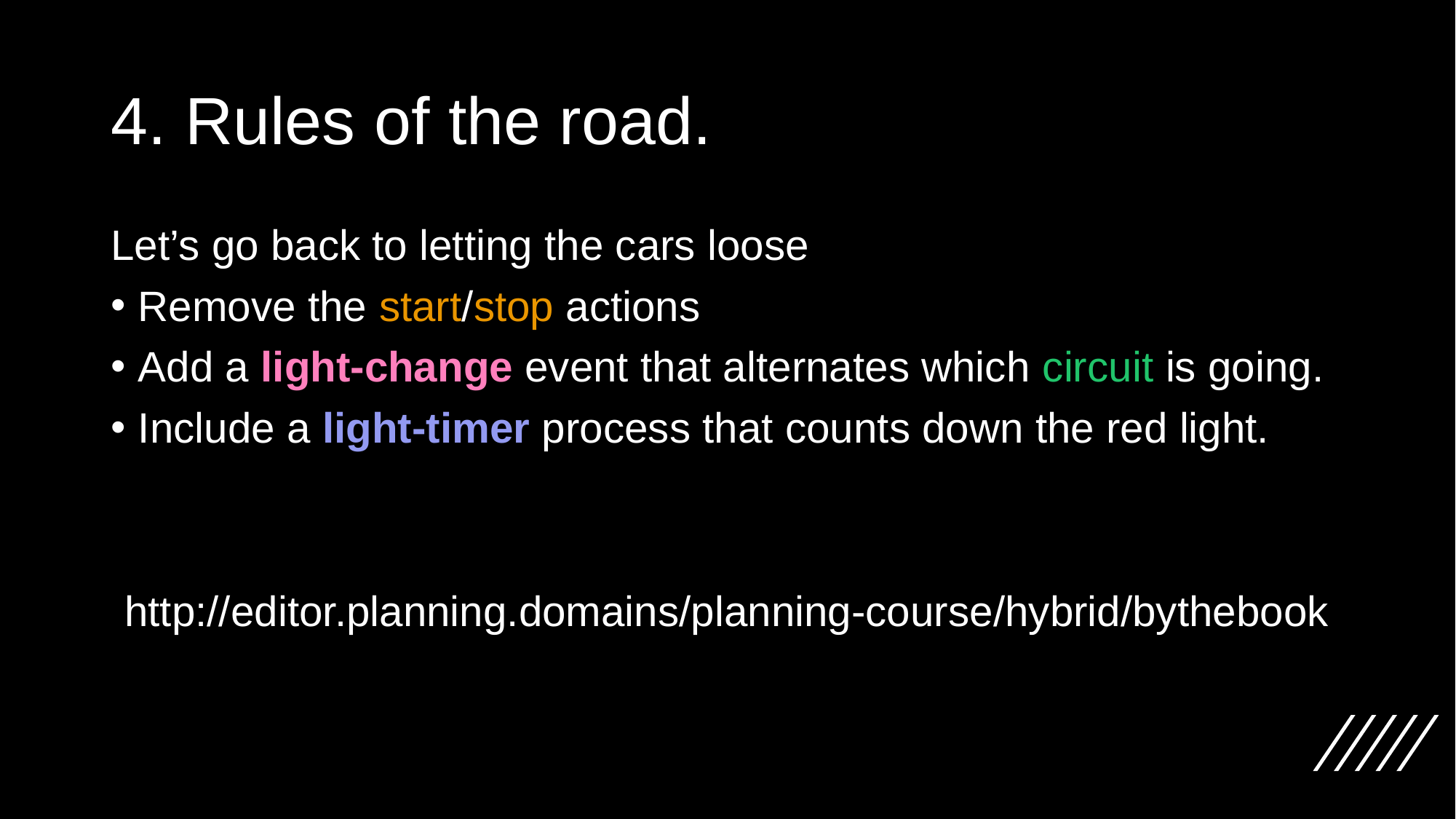

# 4. Rules of the road.
Let’s go back to letting the cars loose
Remove the start/stop actions
Add a light-change event that alternates which circuit is going.
Include a light-timer process that counts down the red light.

http://editor.planning.domains/planning-course/hybrid/bythebook